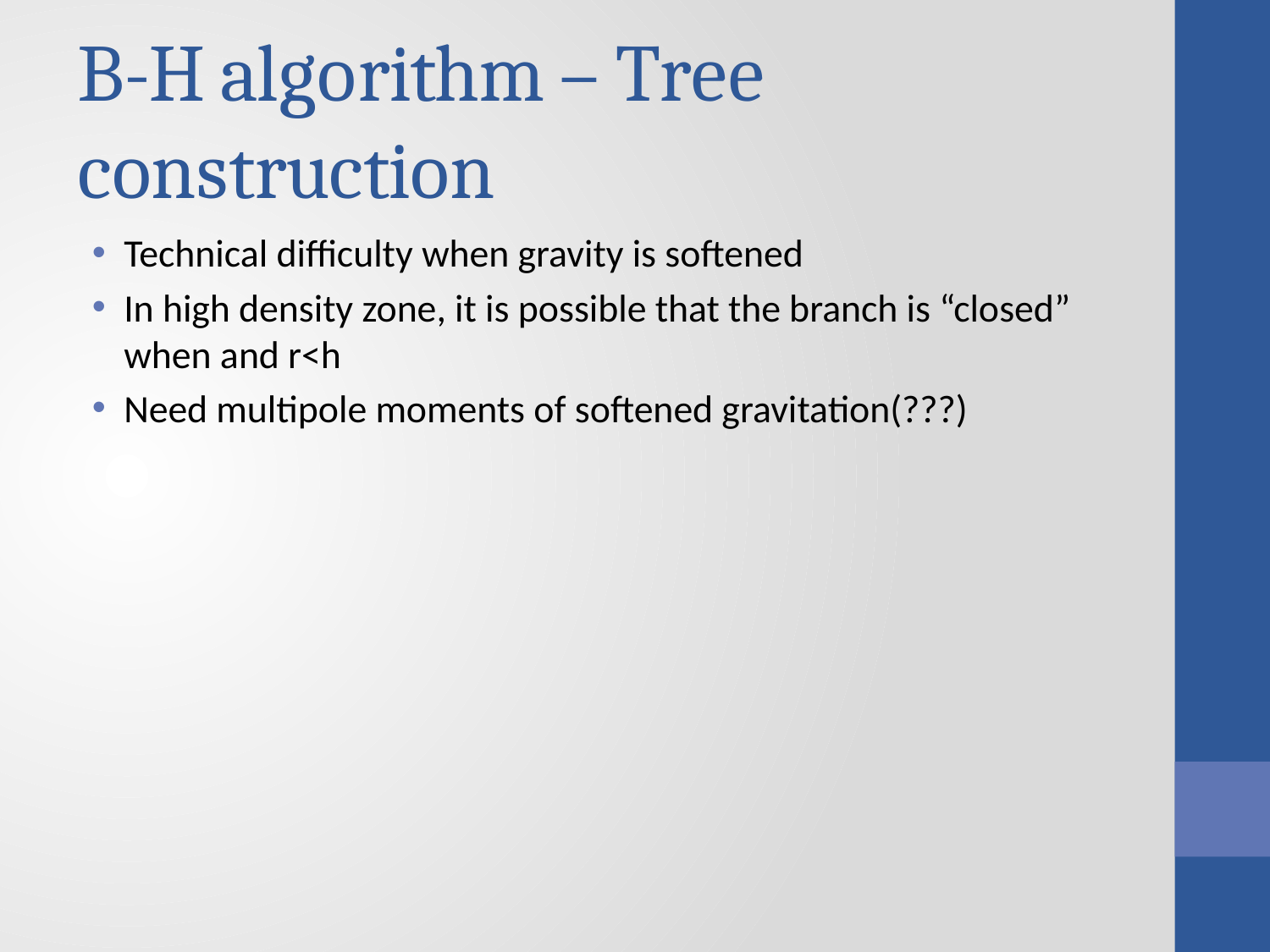

# B-H algorithm – Tree construction
Technical difficulty when gravity is softened
In high density zone, it is possible that the branch is “closed” when and r<h
Need multipole moments of softened gravitation(???)